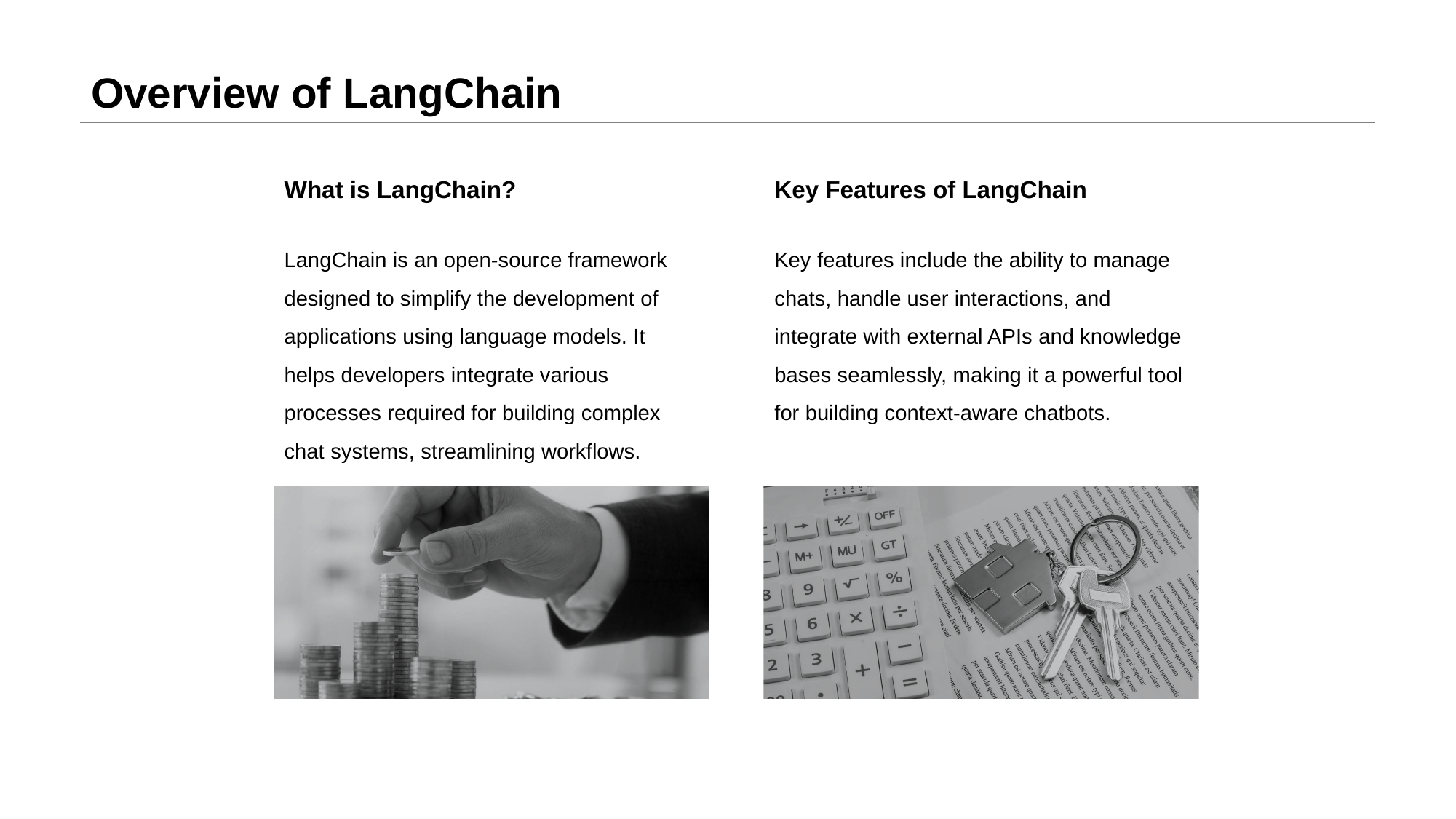

# Overview of LangChain
What is LangChain?
Key Features of LangChain
LangChain is an open-source framework designed to simplify the development of applications using language models. It helps developers integrate various processes required for building complex chat systems, streamlining workflows.
Key features include the ability to manage chats, handle user interactions, and integrate with external APIs and knowledge bases seamlessly, making it a powerful tool for building context-aware chatbots.